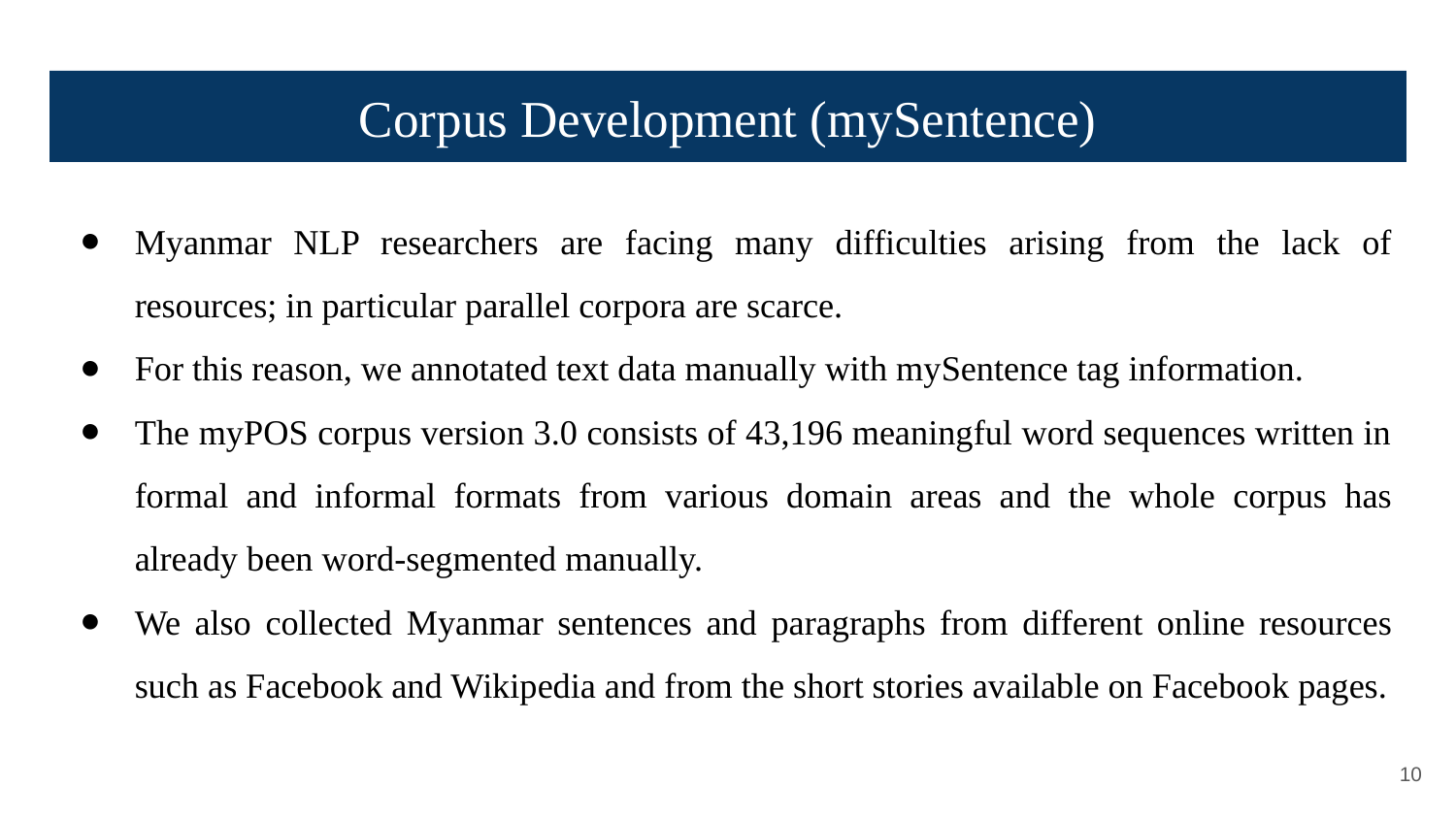

# Corpus Development (mySentence)

Myanmar NLP researchers are facing many difficulties arising from the lack of resources; in particular parallel corpora are scarce.
For this reason, we annotated text data manually with mySentence tag information.
The myPOS corpus version 3.0 consists of 43,196 meaningful word sequences written in formal and informal formats from various domain areas and the whole corpus has already been word-segmented manually.
We also collected Myanmar sentences and paragraphs from different online resources such as Facebook and Wikipedia and from the short stories available on Facebook pages.
10